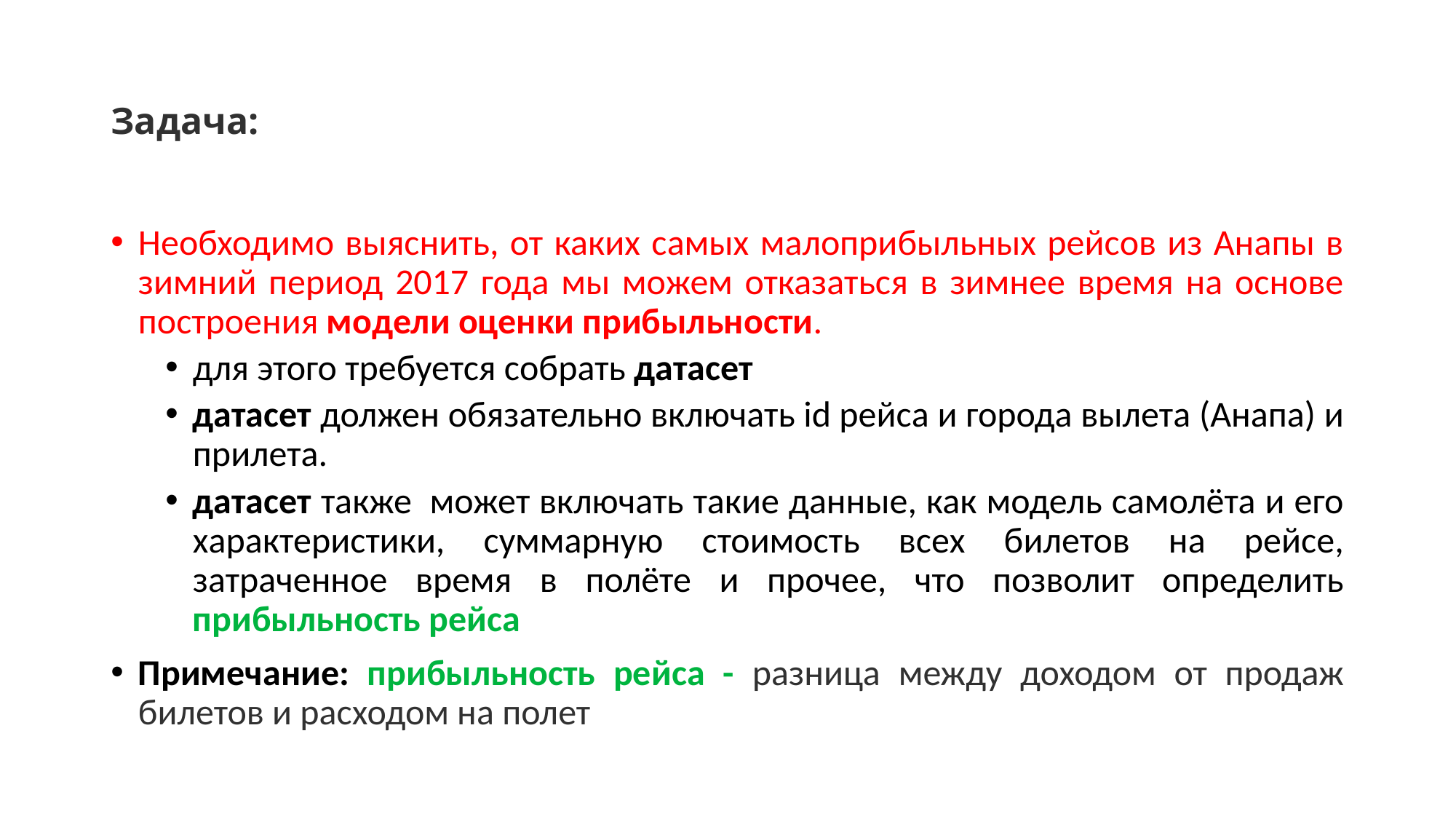

# Задача:
Необходимо выяснить, от каких самых малоприбыльных рейсов из Анапы в зимний период 2017 года мы можем отказаться в зимнее время на основе построения модели оценки прибыльности.
для этого требуется собрать датасет
датасет должен обязательно включать id рейса и города вылета (Анапа) и прилета.
датасет также  может включать такие данные, как модель самолёта и его характеристики, суммарную стоимость всех билетов на рейсе, затраченное время в полёте и прочее, что позволит определить прибыльность рейса
Примечание: прибыльность рейса - разница между доходом от продаж билетов и расходом на полет